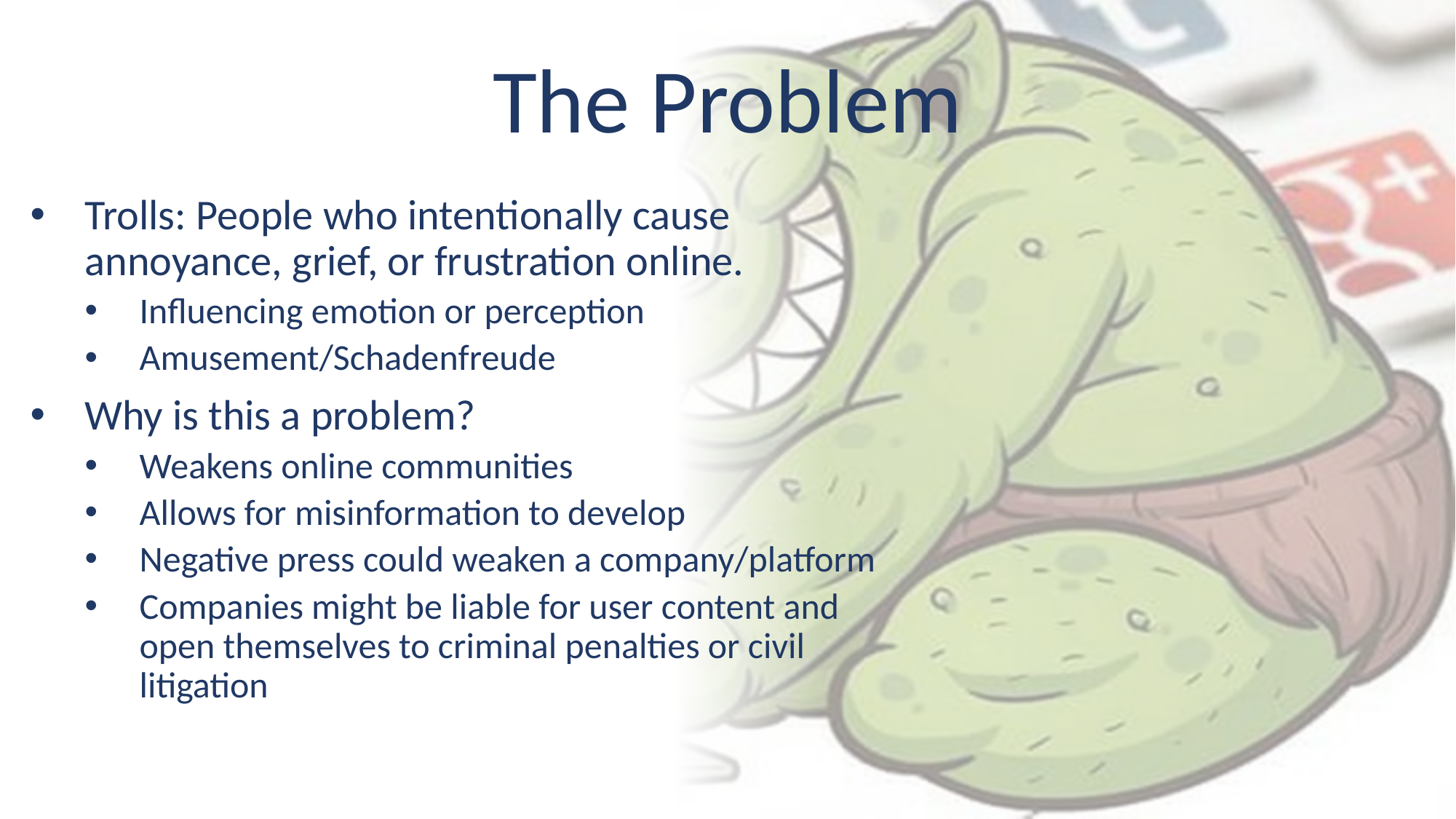

# The Problem
Trolls: People who intentionally cause annoyance, grief, or frustration online.
Influencing emotion or perception
Amusement/Schadenfreude
Why is this a problem?
Weakens online communities
Allows for misinformation to develop
Negative press could weaken a company/platform
Companies might be liable for user content and open themselves to criminal penalties or civil litigation